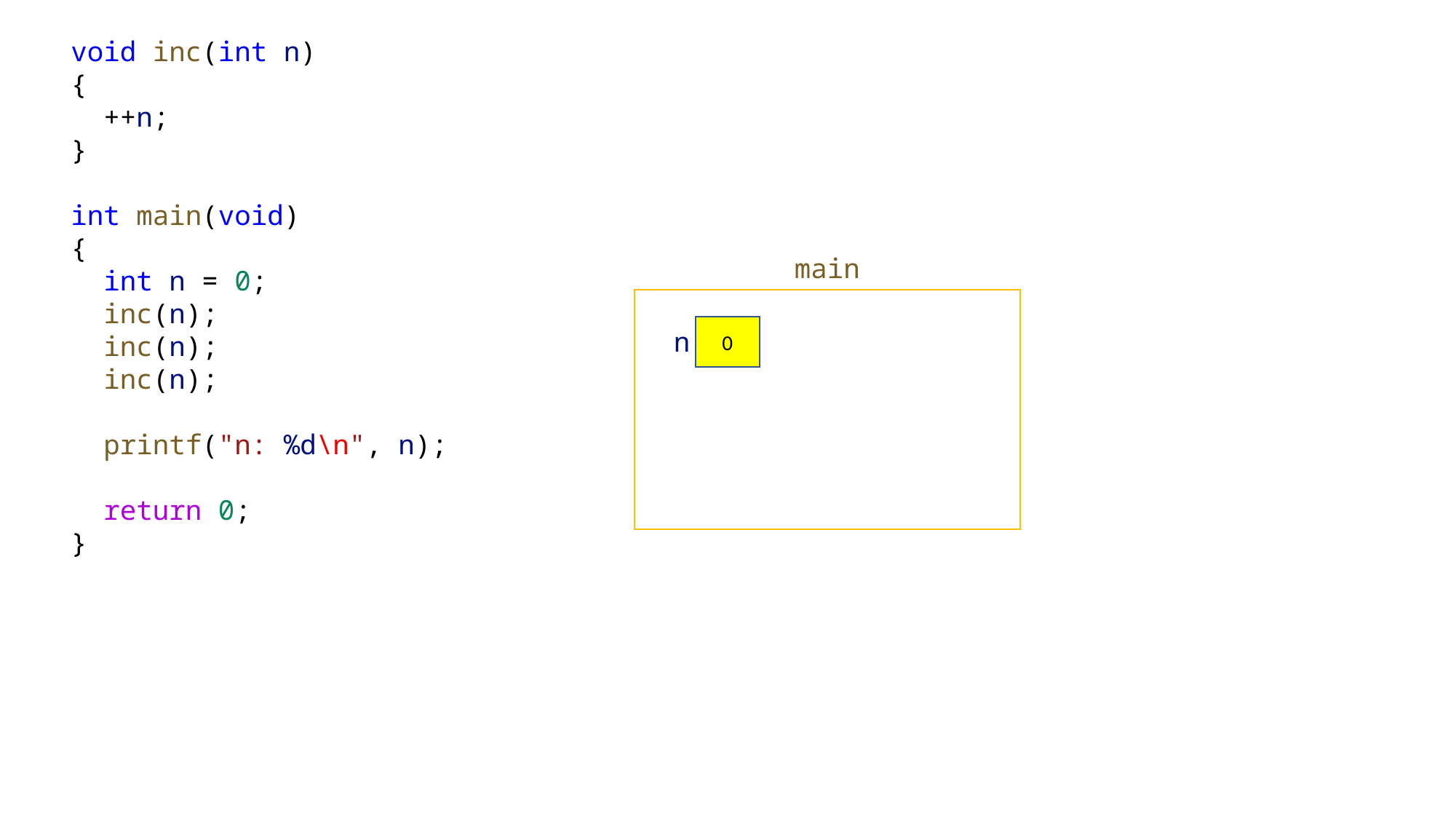

void inc(int n)
{
  ++n;
}
int main(void)
{
  int n = 0;
  inc(n);
  inc(n);
  inc(n);
  printf("n: %d\n", n);
  return 0;
}
main

0
n